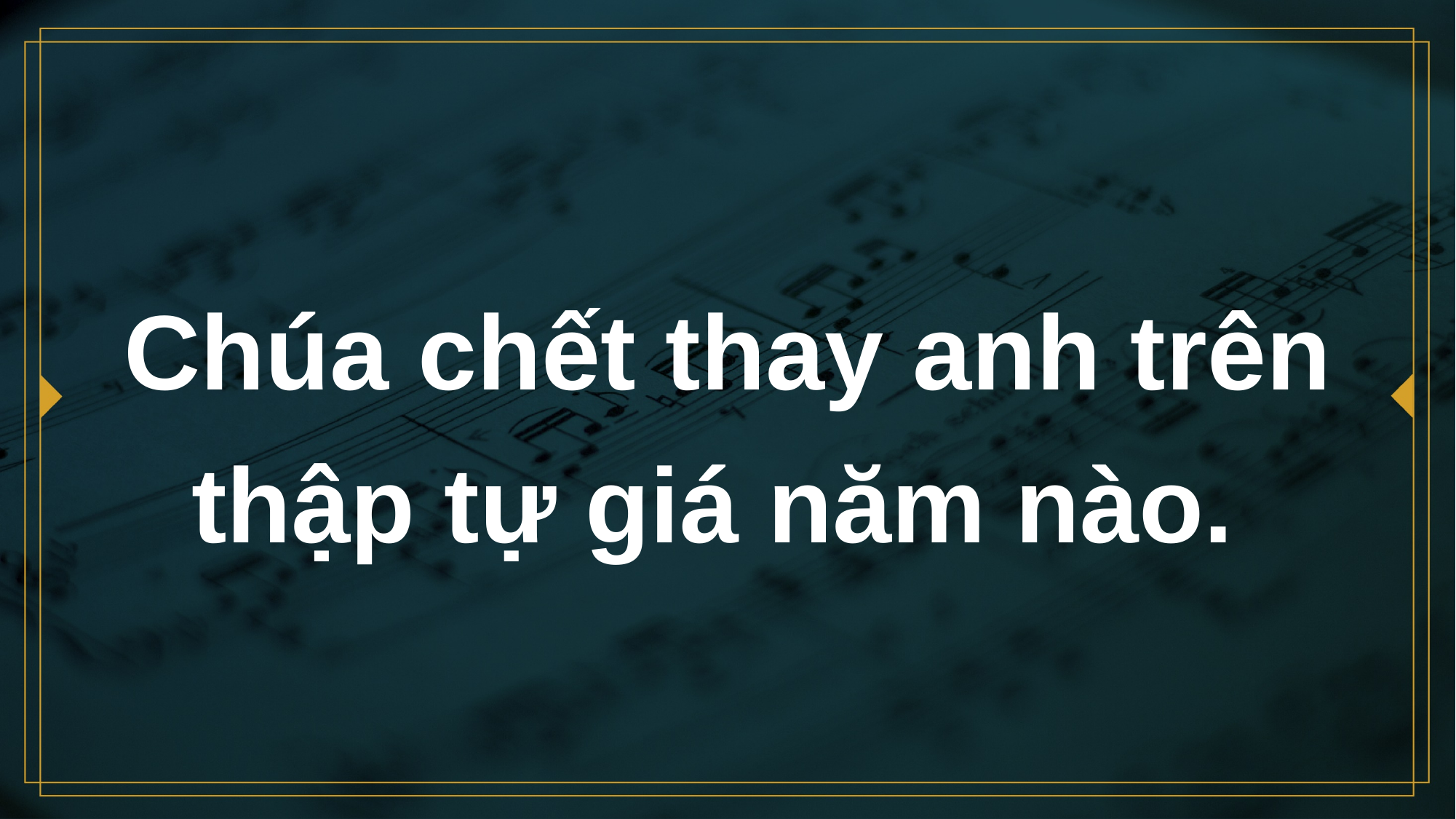

# Chúa chết thay anh trên thập tự giá năm nào.